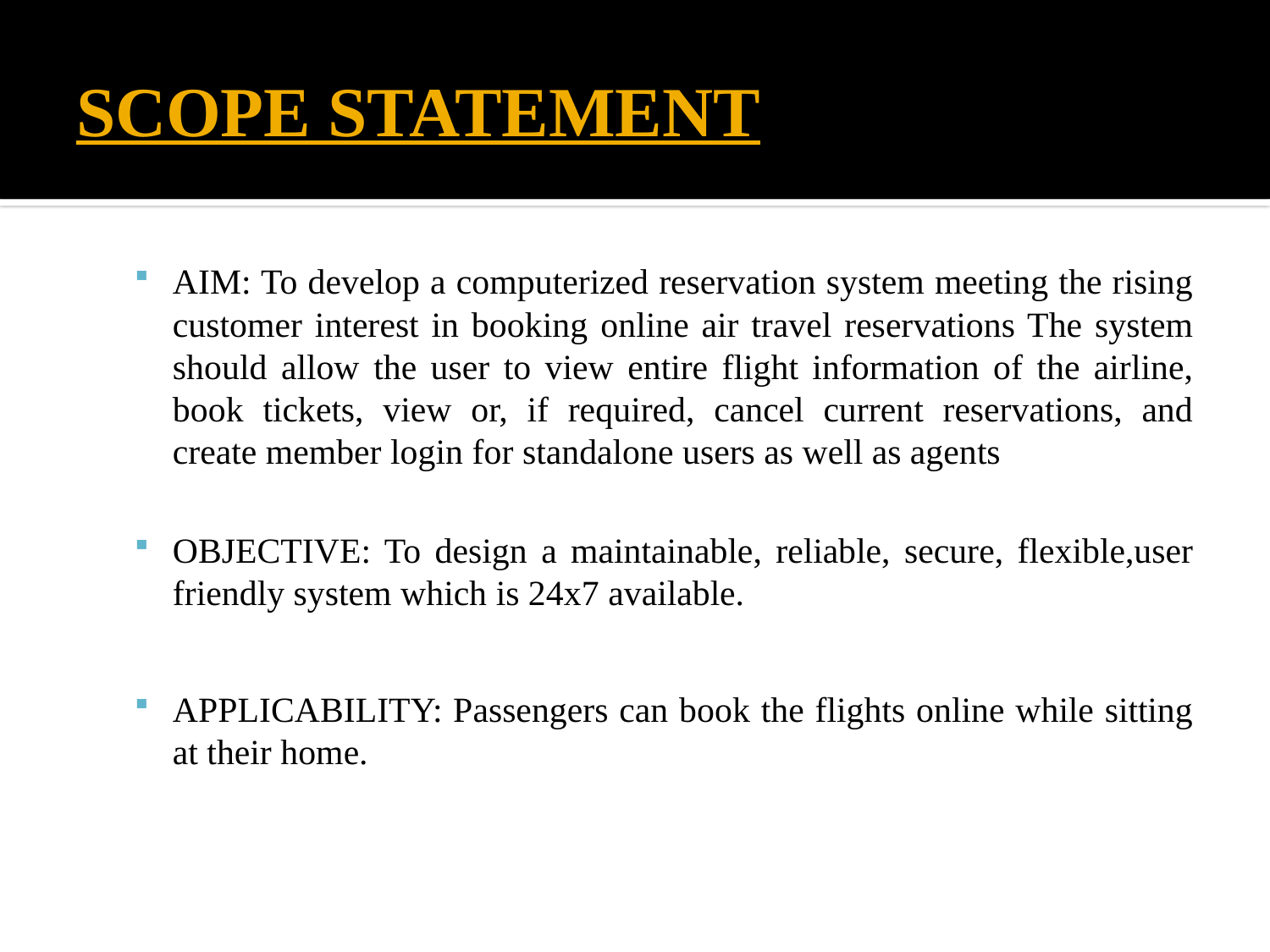

# SCOPE STATEMENT
AIM: To develop a computerized reservation system meeting the rising customer interest in booking online air travel reservations The system should allow the user to view entire flight information of the airline, book tickets, view or, if required, cancel current reservations, and create member login for standalone users as well as agents

OBJECTIVE: To design a maintainable, reliable, secure, flexible,user friendly system which is 24x7 available.

APPLICABILITY: Passengers can book the flights online while sitting at their home.